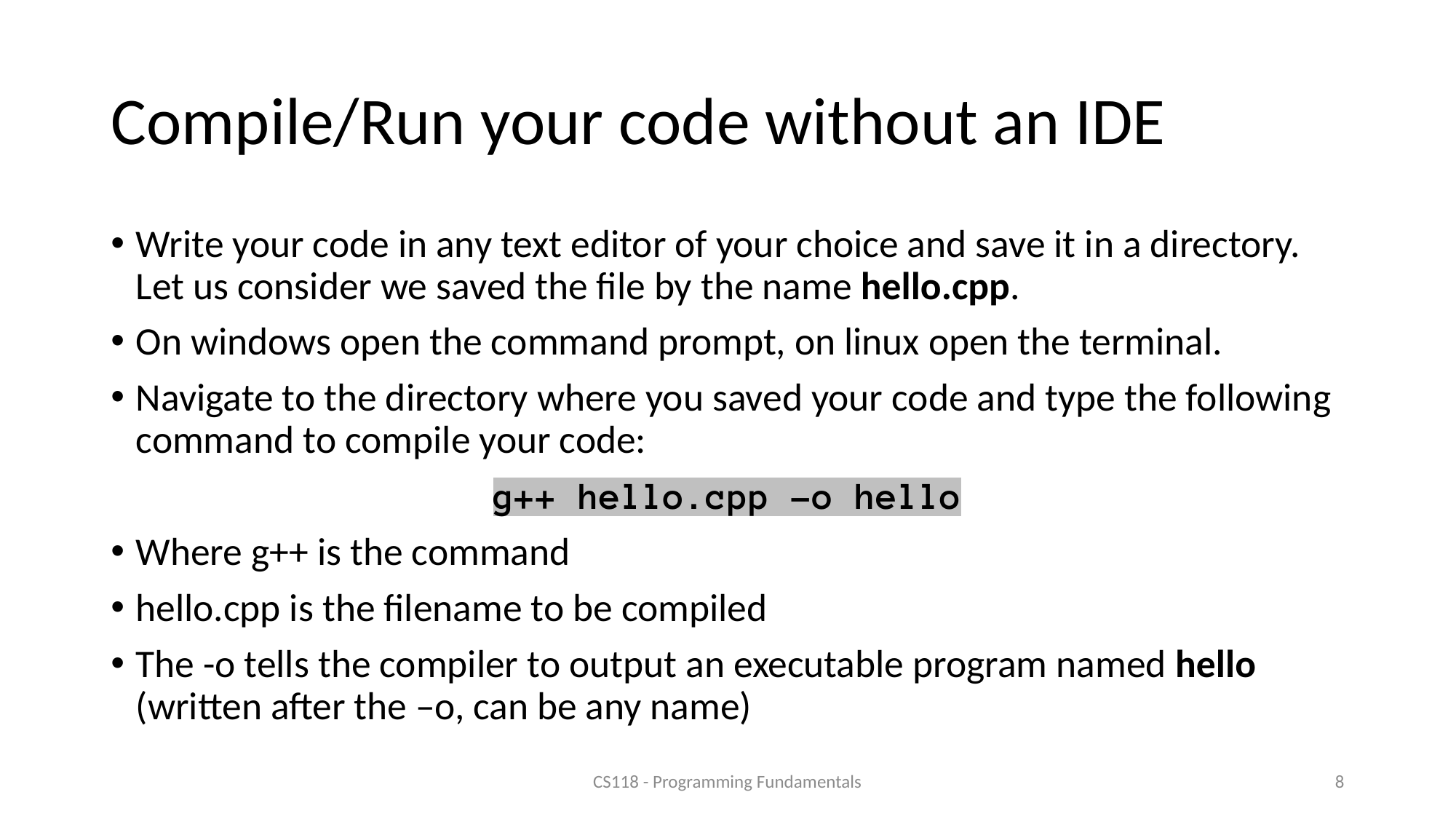

# Compile/Run your code without an IDE
Write your code in any text editor of your choice and save it in a directory. Let us consider we saved the file by the name hello.cpp.
On windows open the command prompt, on linux open the terminal.
Navigate to the directory where you saved your code and type the following command to compile your code:
g++ hello.cpp –o hello
Where g++ is the command
hello.cpp is the filename to be compiled
The -o tells the compiler to output an executable program named hello (written after the –o, can be any name)
CS118 - Programming Fundamentals
8